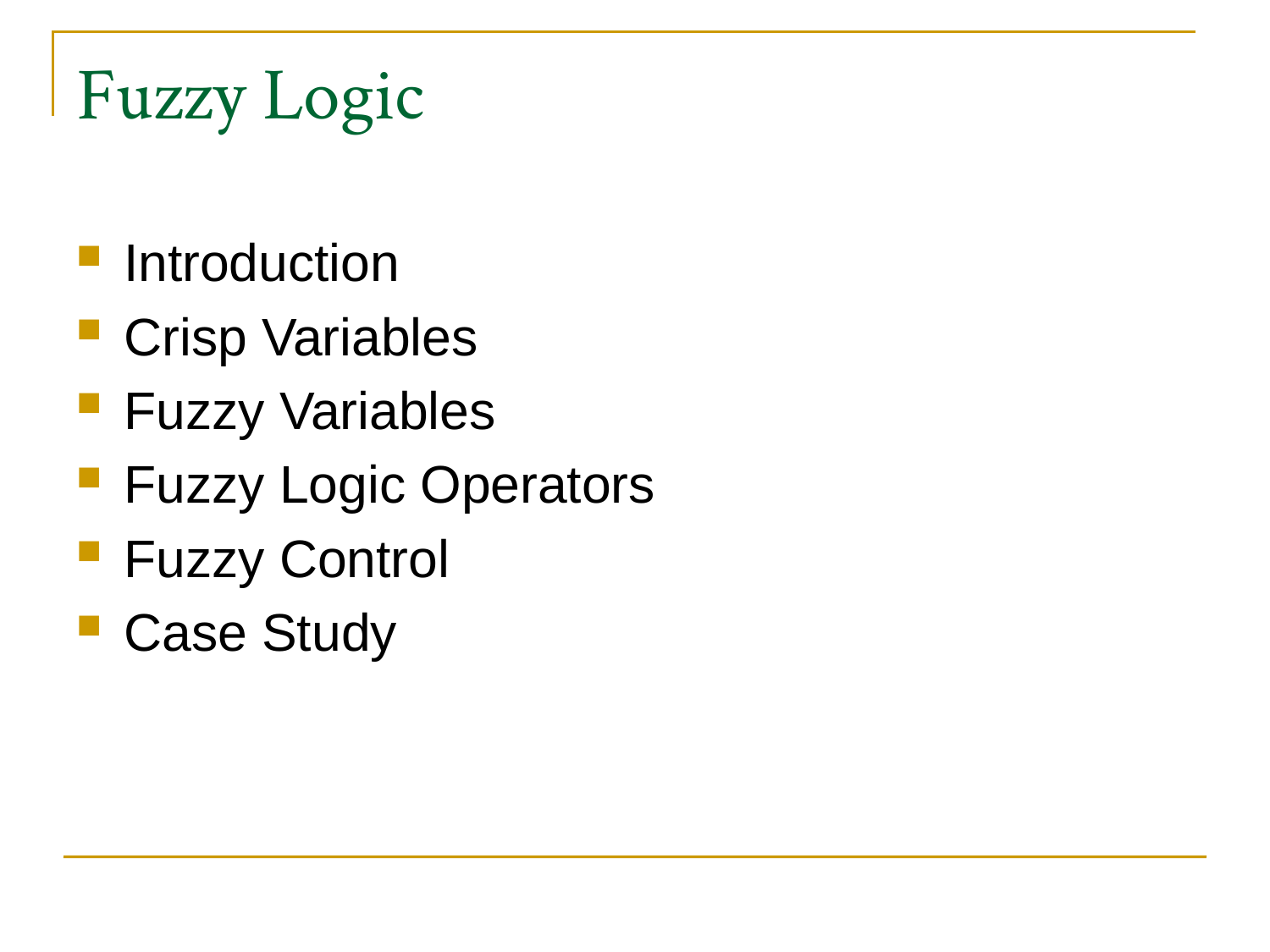

# Fuzzy Logic
Introduction
Crisp Variables
Fuzzy Variables
Fuzzy Logic Operators
Fuzzy Control
Case Study